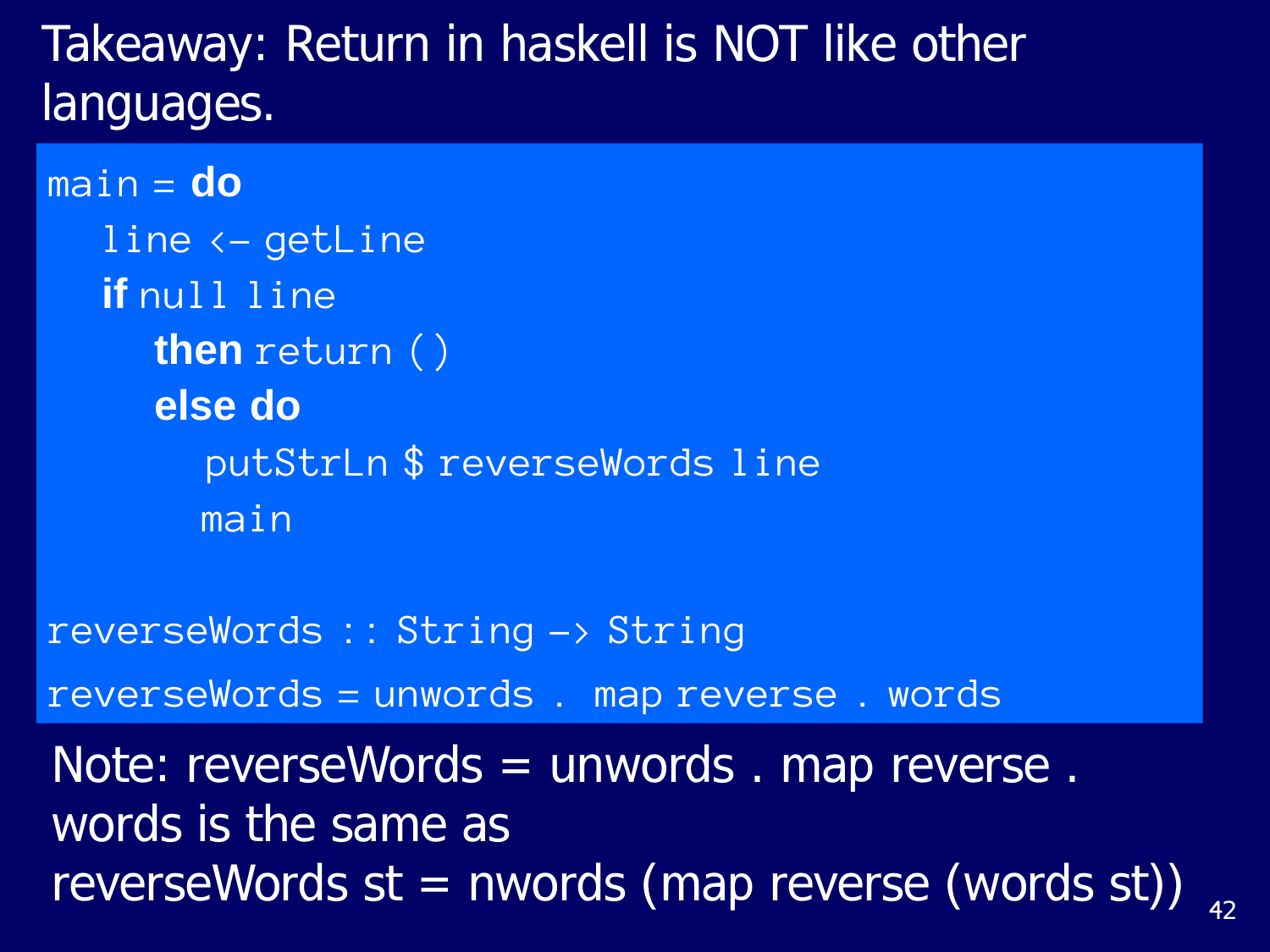

Takeaway: Return in haskell is NOT like other languages.
main = do
    line <- getLine
    if null line
        then return ()
        else do
            putStrLn $ reverseWords line
	  main

reverseWords :: String -> String
reverseWords = unwords . map reverse . words
Note: reverseWords = unwords . map reverse . words is the same as
reverseWords st = nwords (map reverse (words st))
42